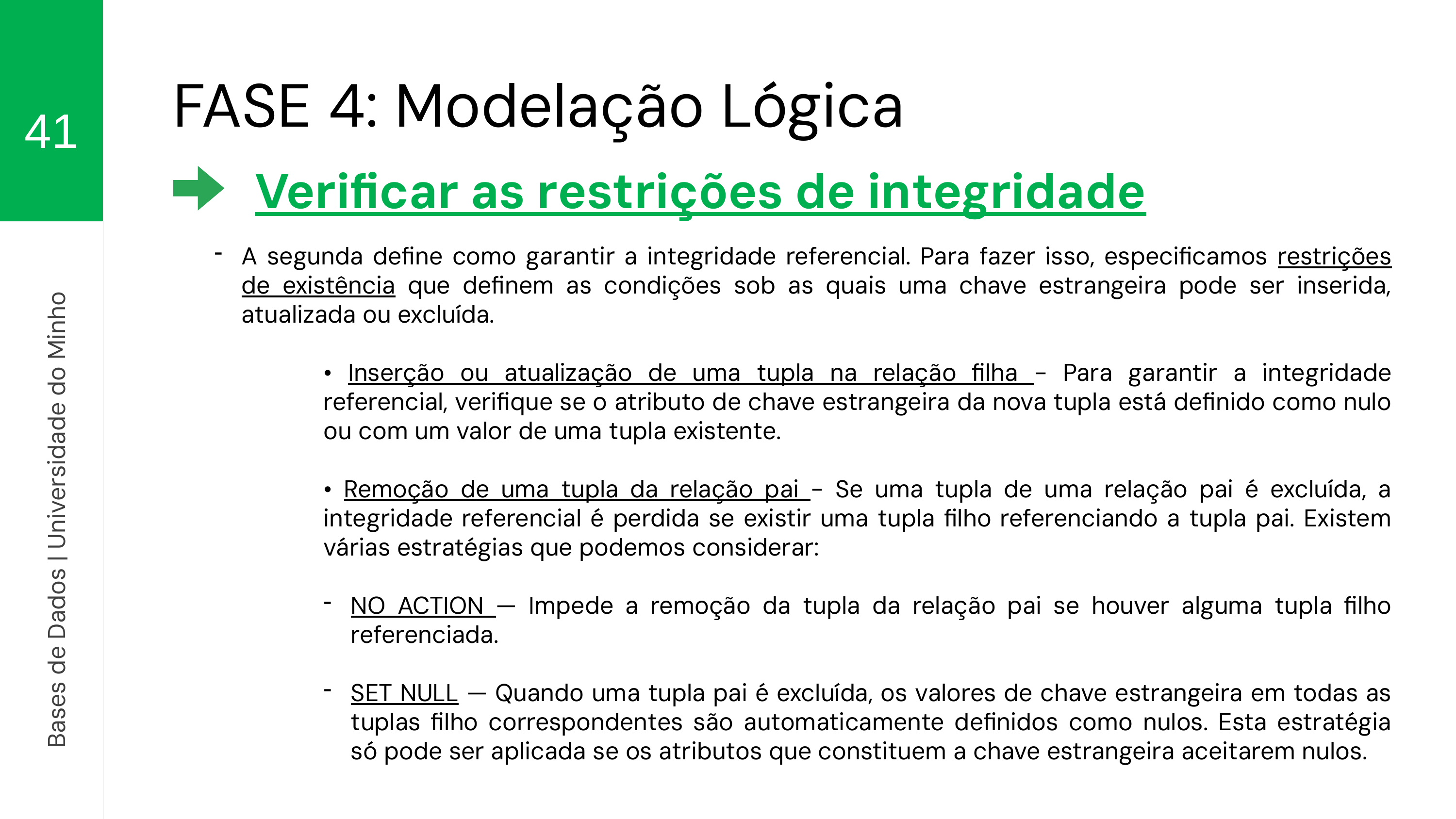

41
Bases de Dados | Universidade do Minho
FASE 4: Modelação Lógica
Verificar as restrições de integridade

A segunda define como garantir a integridade referencial. Para fazer isso, especificamos restrições de existência que definem as condições sob as quais uma chave estrangeira pode ser inserida, atualizada ou excluída.

• Inserção ou atualização de uma tupla na relação filha - Para garantir a integridade referencial, verifique se o atributo de chave estrangeira da nova tupla está definido como nulo ou com um valor de uma tupla existente.

• Remoção de uma tupla da relação pai - Se uma tupla de uma relação pai é excluída, a integridade referencial é perdida se existir uma tupla filho referenciando a tupla pai. Existem várias estratégias que podemos considerar:

NO ACTION — Impede a remoção da tupla da relação pai se houver alguma tupla filho referenciada.

SET NULL — Quando uma tupla pai é excluída, os valores de chave estrangeira em todas as tuplas filho correspondentes são automaticamente definidos como nulos. Esta estratégia só pode ser aplicada se os atributos que constituem a chave estrangeira aceitarem nulos.